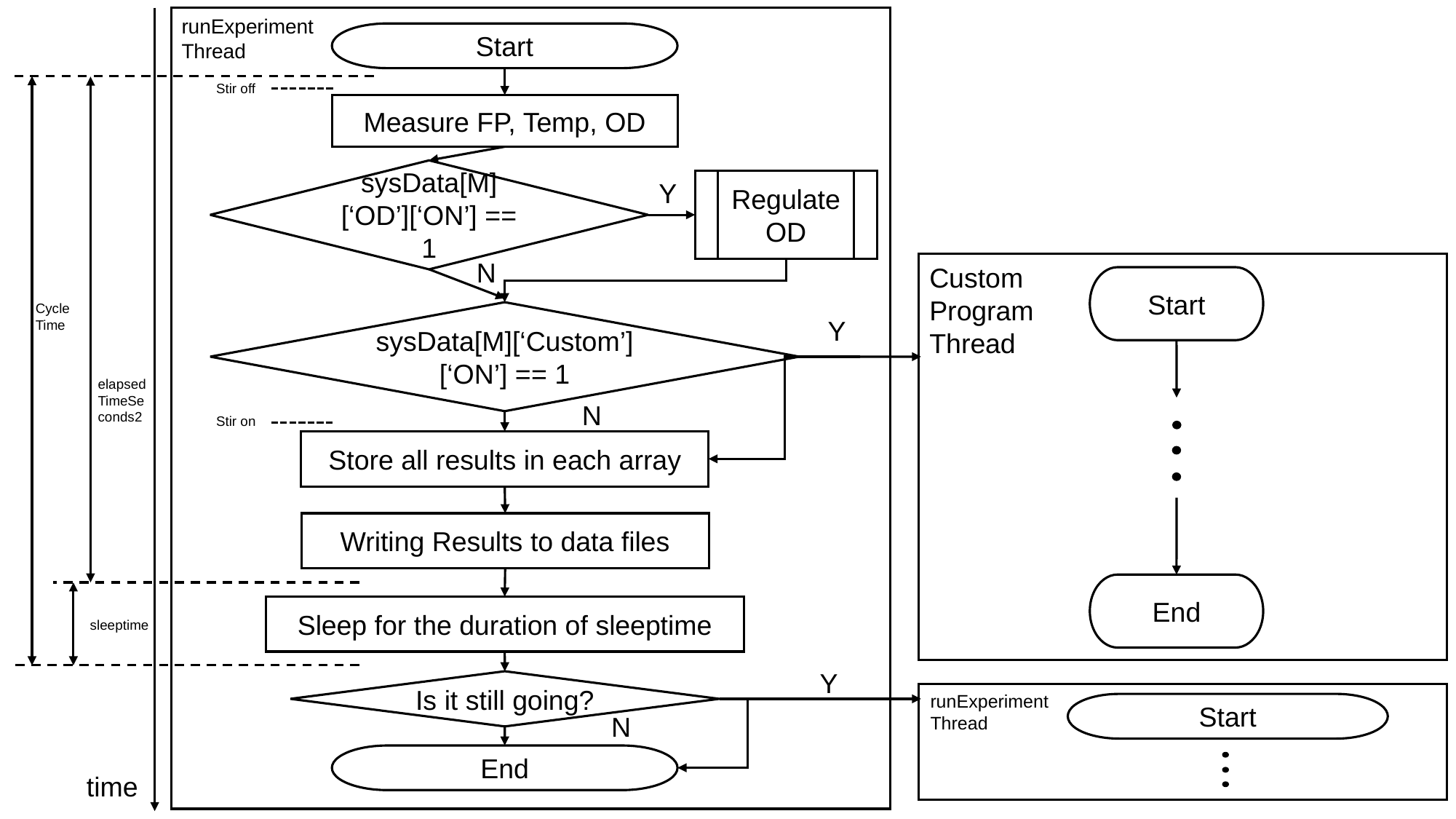

runExperiment Thread
Start
Stir off
Measure FP, Temp, OD
sysData[M][‘OD’][‘ON’] == 1
RegulateOD
Y
N

Custom Program Thread
Start

End
CycleTime
sysData[M][‘Custom’][‘ON’] == 1
Y
elapsedTimeSeconds2

N
Stir on
Store all results in each array
Writing Results to data files
Sleep for the duration of sleeptime
sleeptime
Y
Is it still going?

runExperiment Thread
Start

N
End
time